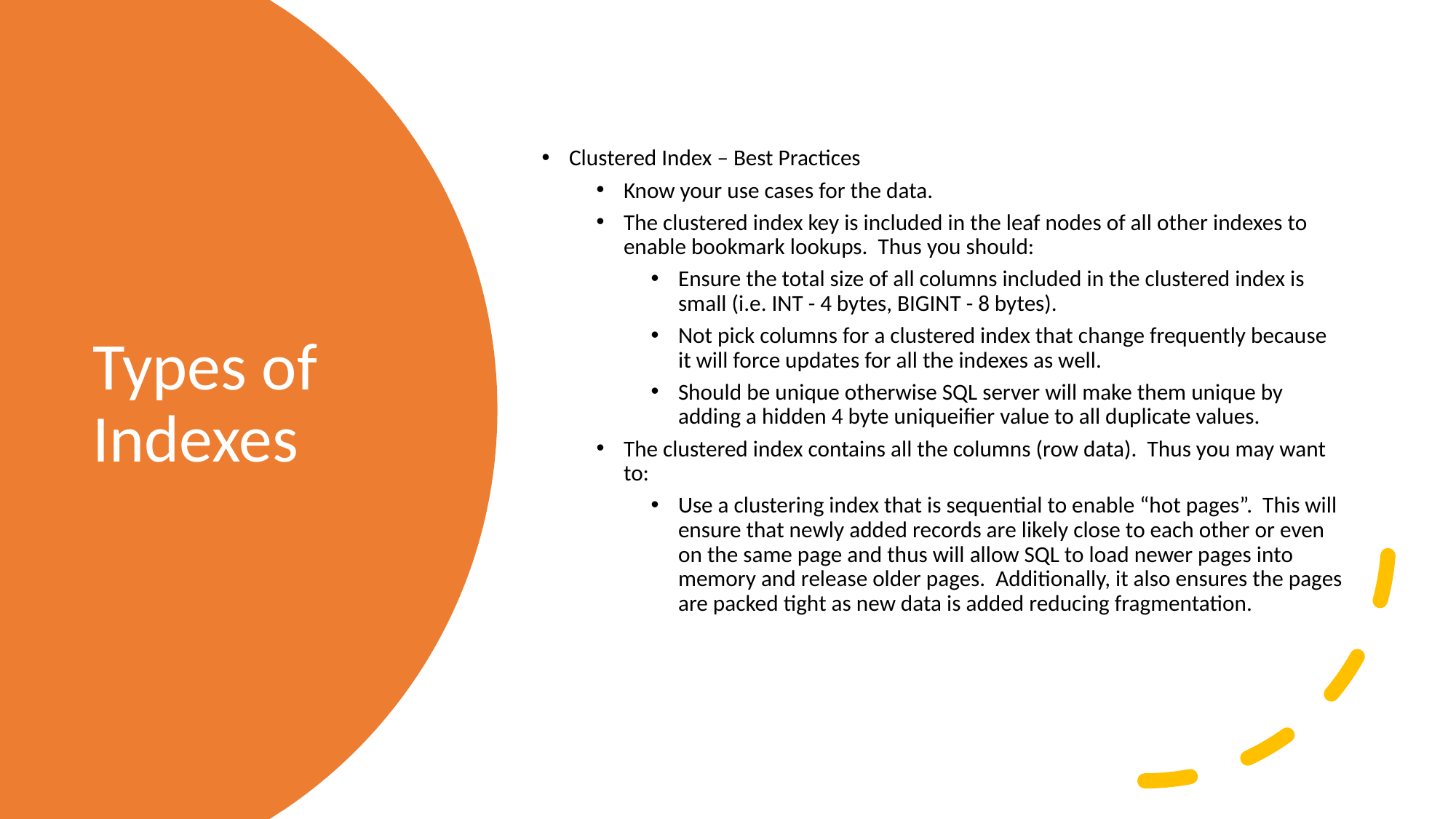

Clustered Index – Best Practices
Know your use cases for the data.
The clustered index key is included in the leaf nodes of all other indexes to enable bookmark lookups.  Thus you should:
Ensure the total size of all columns included in the clustered index is small (i.e. INT - 4 bytes, BIGINT - 8 bytes).
Not pick columns for a clustered index that change frequently because it will force updates for all the indexes as well.
Should be unique otherwise SQL server will make them unique by adding a hidden 4 byte uniqueifier value to all duplicate values.
The clustered index contains all the columns (row data).  Thus you may want to:
Use a clustering index that is sequential to enable “hot pages”.  This will ensure that newly added records are likely close to each other or even on the same page and thus will allow SQL to load newer pages into memory and release older pages.  Additionally, it also ensures the pages are packed tight as new data is added reducing fragmentation.

# Types of Indexes